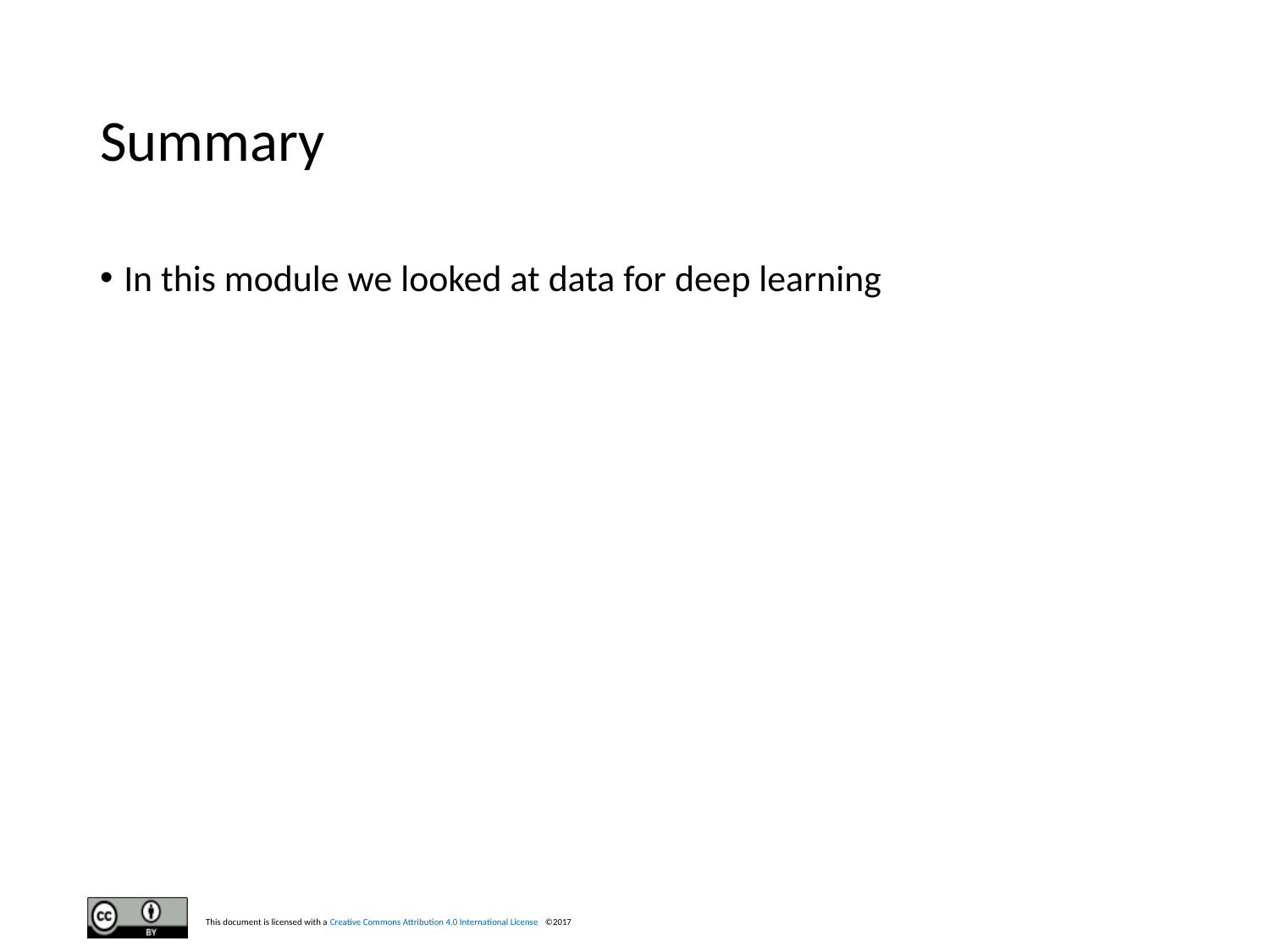

# Summary
In this module we looked at data for deep learning